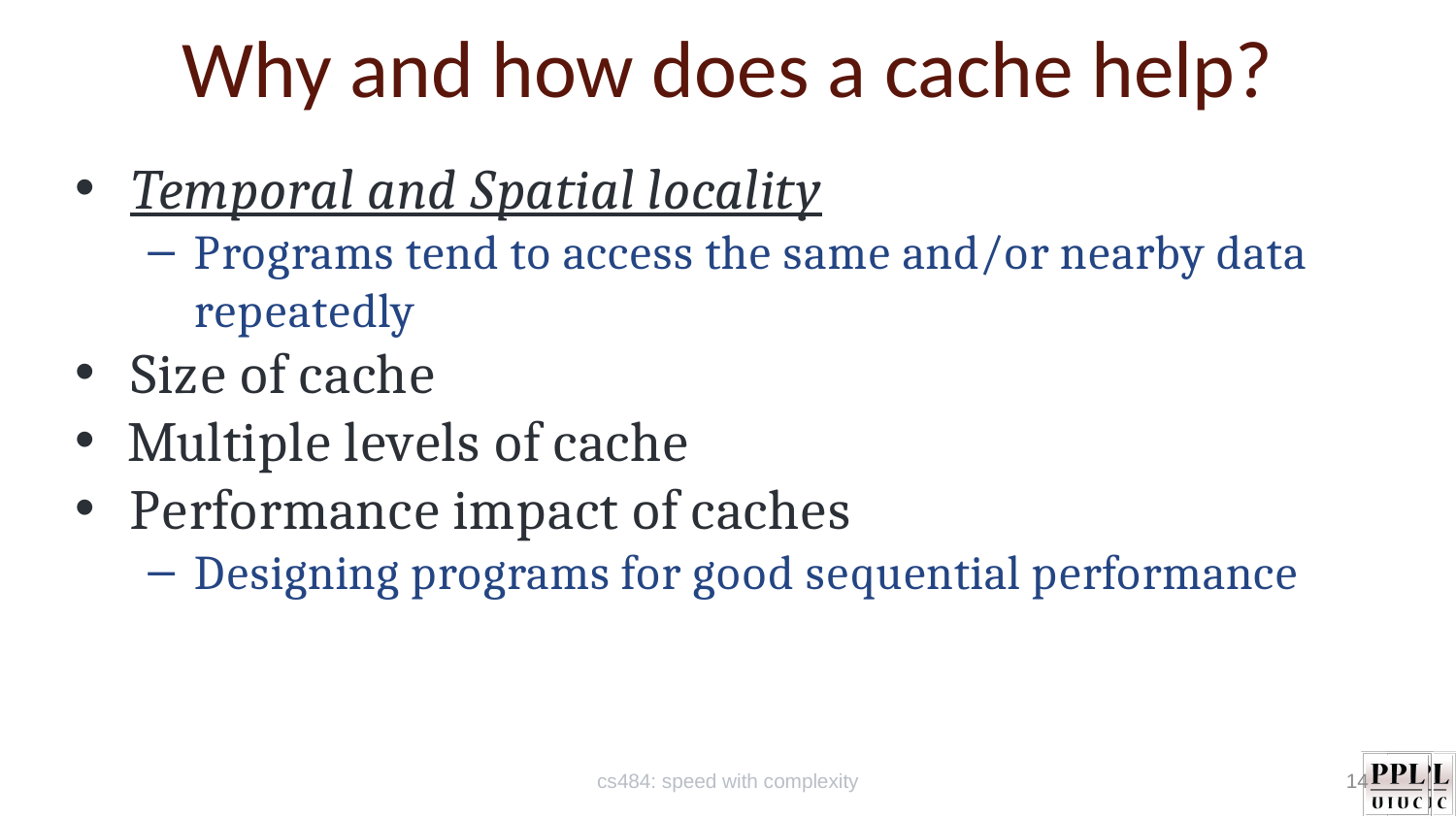

Why and how does a cache help?
Temporal and Spatial locality
Programs tend to access the same and/or nearby data repeatedly
Size of cache
Multiple levels of cache
Performance impact of caches
Designing programs for good sequential performance
cs484: speed with complexity
14